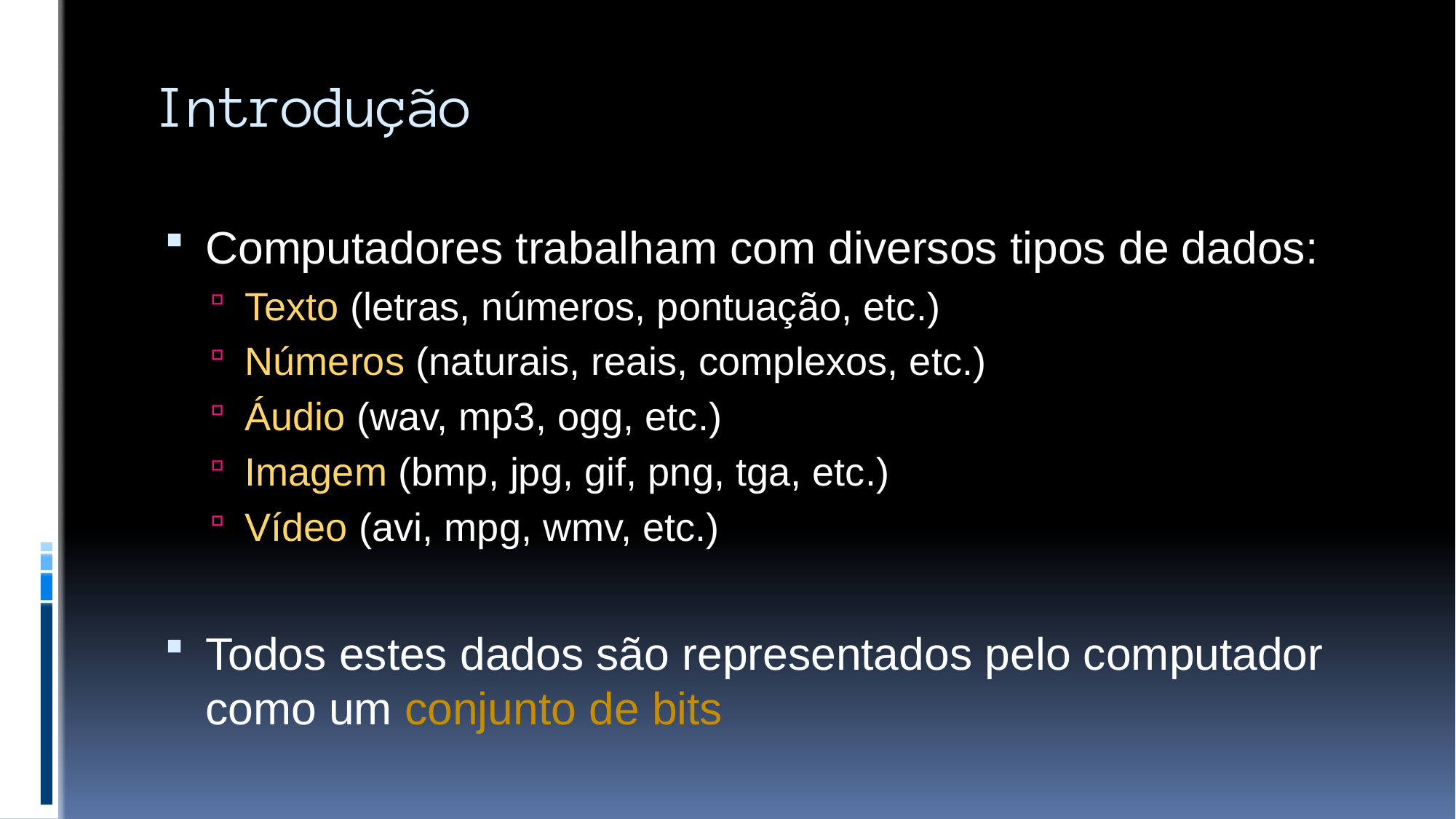

# Introdução
Computadores trabalham com diversos tipos de dados:
Texto (letras, números, pontuação, etc.)
Números (naturais, reais, complexos, etc.)
Áudio (wav, mp3, ogg, etc.)
Imagem (bmp, jpg, gif, png, tga, etc.)
Vídeo (avi, mpg, wmv, etc.)

Todos estes dados são representados pelo computador
como um conjunto de bits